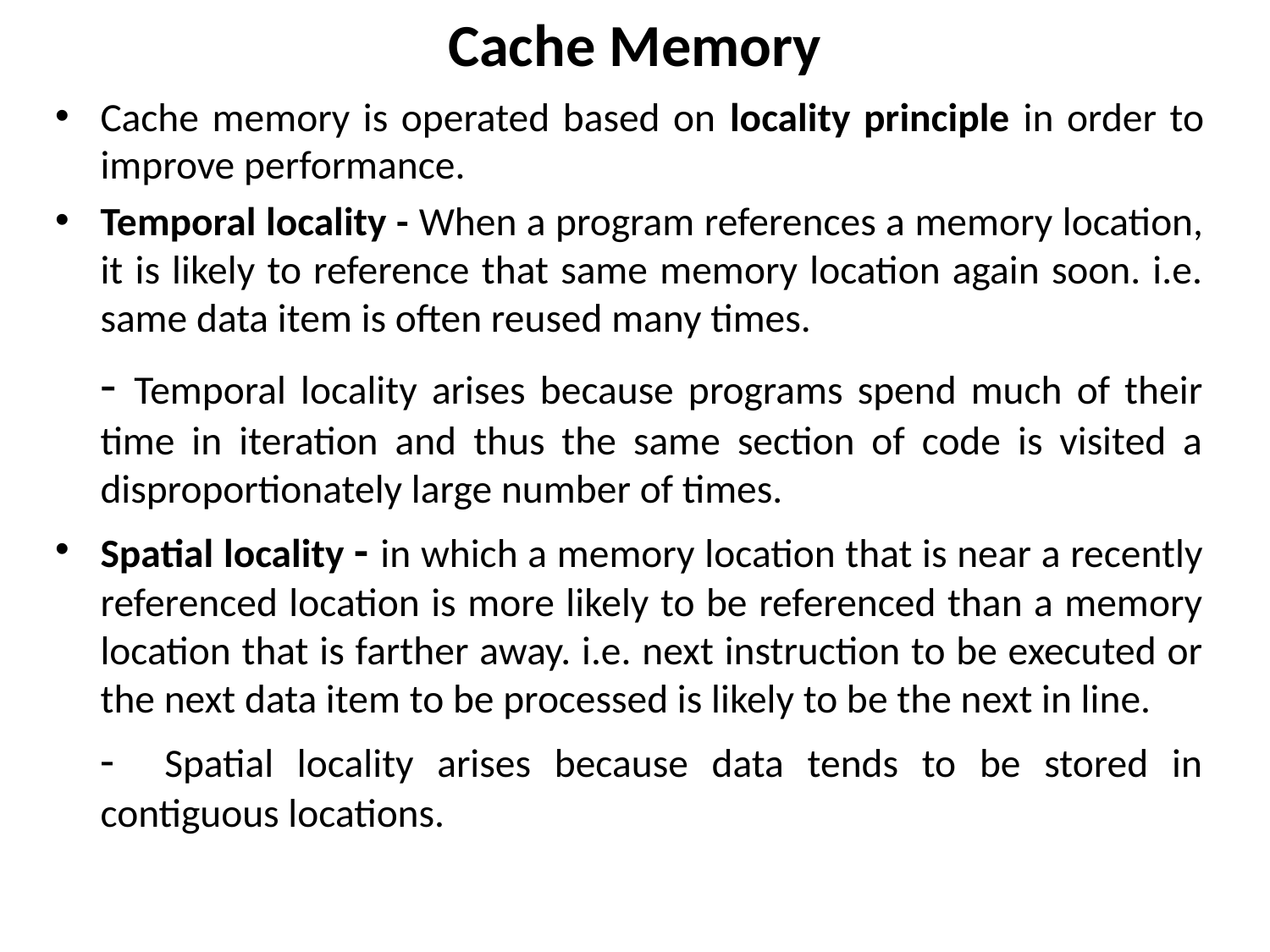

# Cache Memory
Cache memory is operated based on locality principle in order to improve performance.
Temporal locality - When a program references a memory location, it is likely to reference that same memory location again soon. i.e. same data item is often reused many times.
		- Temporal locality arises because programs spend much of their time in iteration and thus the same section of code is visited a disproportionately large number of times.
Spatial locality - in which a memory location that is near a recently referenced location is more likely to be referenced than a memory location that is farther away. i.e. next instruction to be executed or the next data item to be processed is likely to be the next in line.
		-  Spatial locality arises because data tends to be stored in contiguous locations.